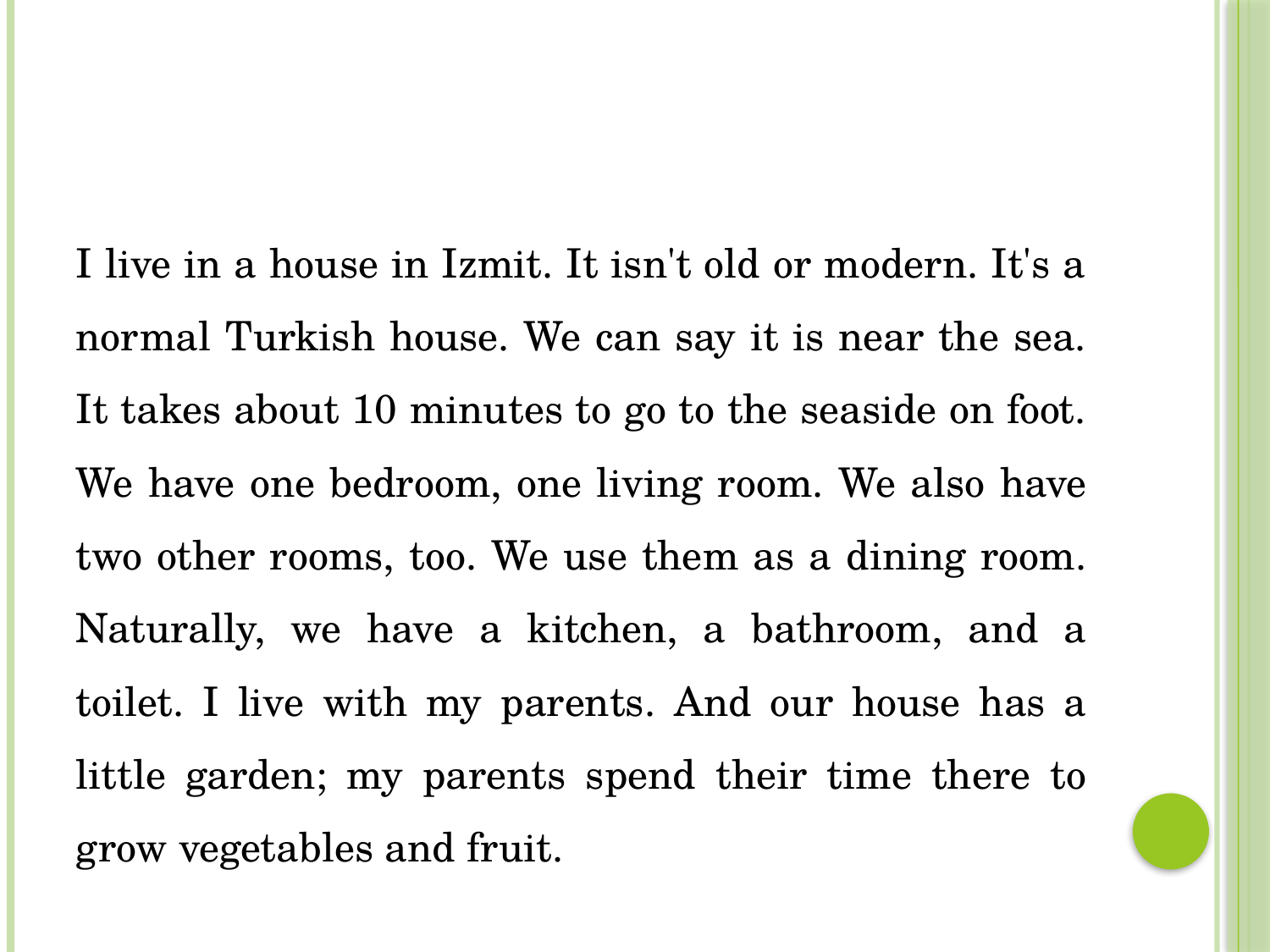

#
I live in a house in Izmit. It isn't old or modern. It's a normal Turkish house. We can say it is near the sea. It takes about 10 minutes to go to the seaside on foot. We have one bedroom, one living room. We also have two other rooms, too. We use them as a dining room. Naturally, we have a kitchen, a bathroom, and a toilet. I live with my parents. And our house has a little garden; my parents spend their time there to grow vegetables and fruit.